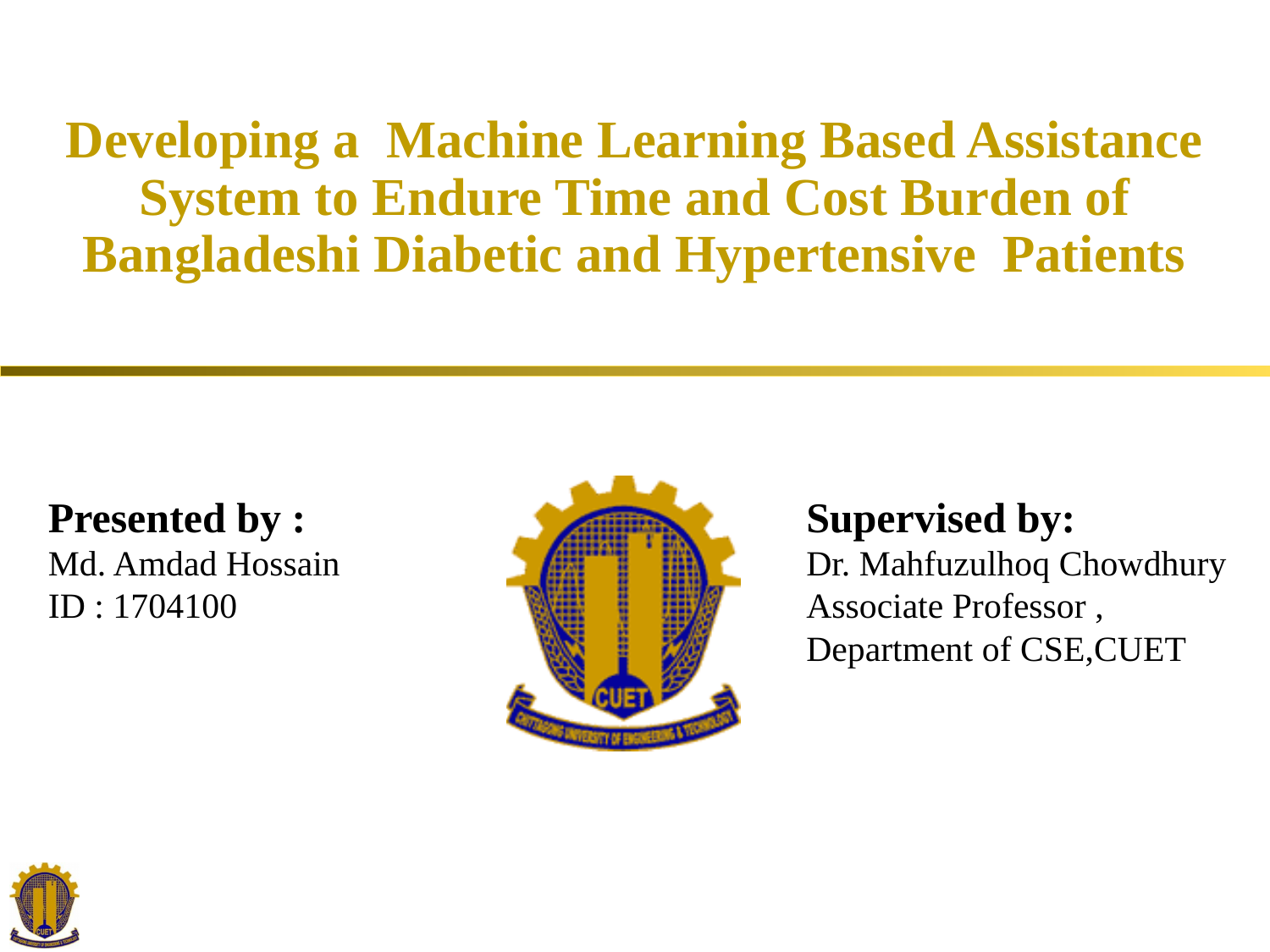

Developing a  Machine Learning Based Assistance System to Endure Time and Cost Burden of Bangladeshi Diabetic and Hypertensive  Patients
Presented by :
Md. Amdad Hossain
ID : 1704100
Supervised by:
Dr. Mahfuzulhoq Chowdhury
Associate Professor ,
Department of CSE,CUET